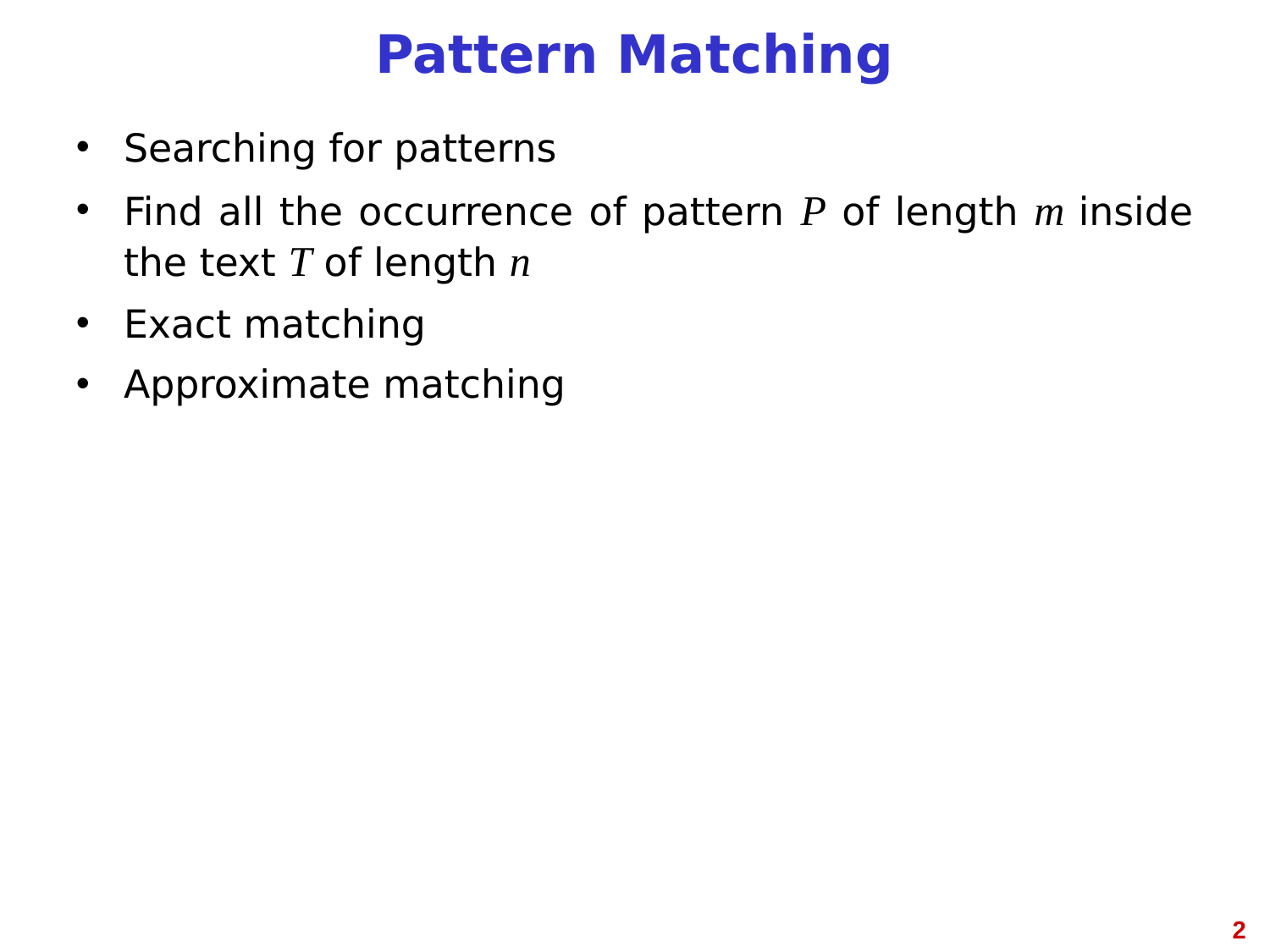

# Pattern Matching
Searching for patterns
Find all the occurrence of pattern P of length m inside the text T of length n
Exact matching
Approximate matching